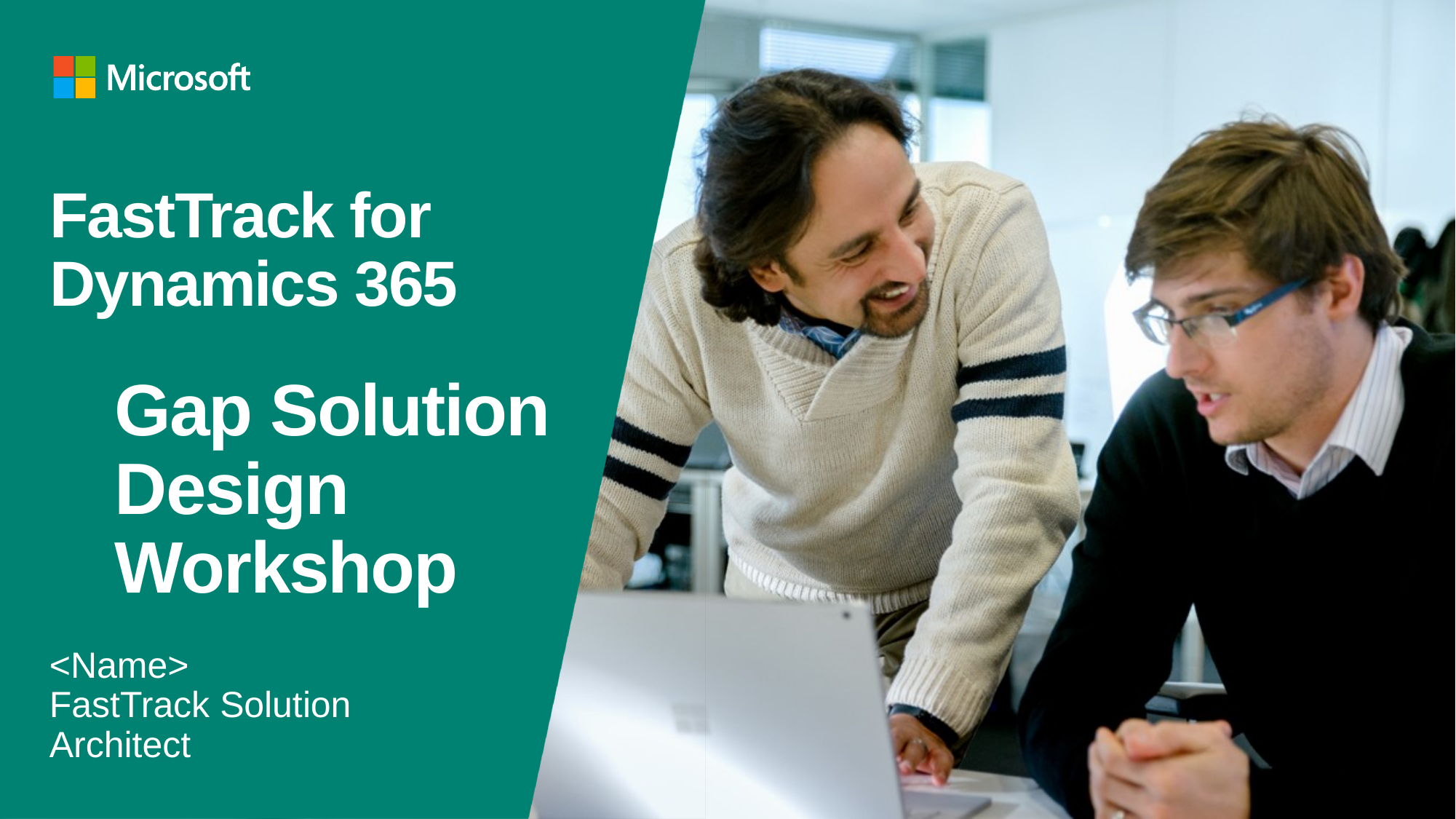

FastTrack for Dynamics 365
# Gap Solution Design Workshop
<Name>
FastTrack Solution Architect